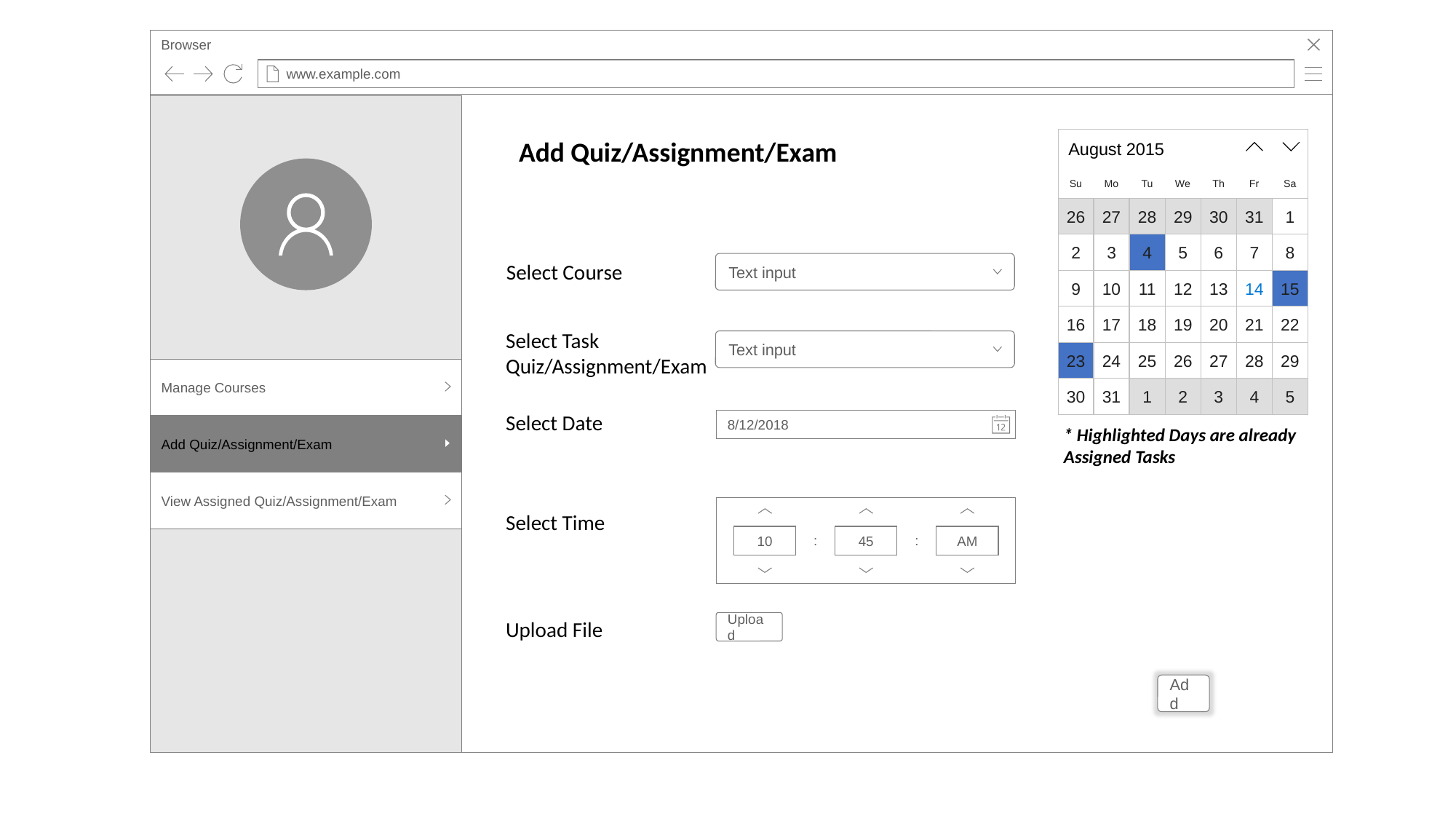

Browser

www.example.com

Add Quiz/Assignment/Exam

August 2015

Su
Mo
Tu
We
Th
Fr
Sa
26
27
28
29
30
31
1
2
3
4
5
6
7
8
9
10
11
12
13
14
15
16
17
18
19
20
21
22
23
24
25
26
27
28
29
30
31
1
2
3
4
5

Select Course
Text input

Select Task
Quiz/Assignment/Exam
Text input

Manage Courses

Add Quiz/Assignment/Exam

View Assigned Quiz/Assignment/Exam

Select Date
8/12/2018

* Highlighted Days are already Assigned Tasks

10
45
AM
:
:

Select Time
Upload File
Upload
Add